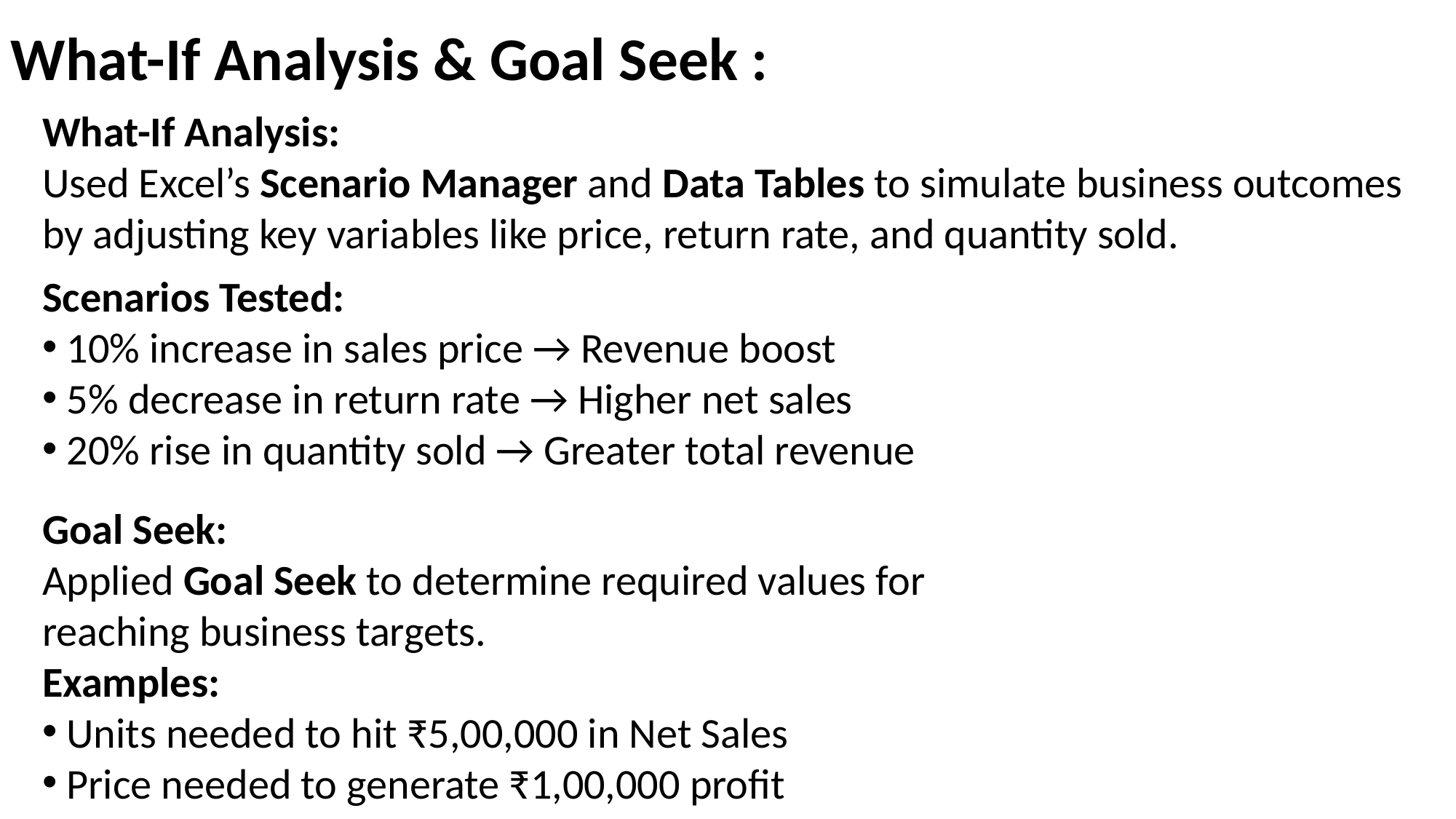

What-If Analysis & Goal Seek :
What-If Analysis:
Used Excel’s Scenario Manager and Data Tables to simulate business outcomes by adjusting key variables like price, return rate, and quantity sold.
Scenarios Tested:
 10% increase in sales price → Revenue boost
 5% decrease in return rate → Higher net sales
 20% rise in quantity sold → Greater total revenue
Goal Seek:
Applied Goal Seek to determine required values for reaching business targets.
Examples:
 Units needed to hit ₹5,00,000 in Net Sales
 Price needed to generate ₹1,00,000 profit